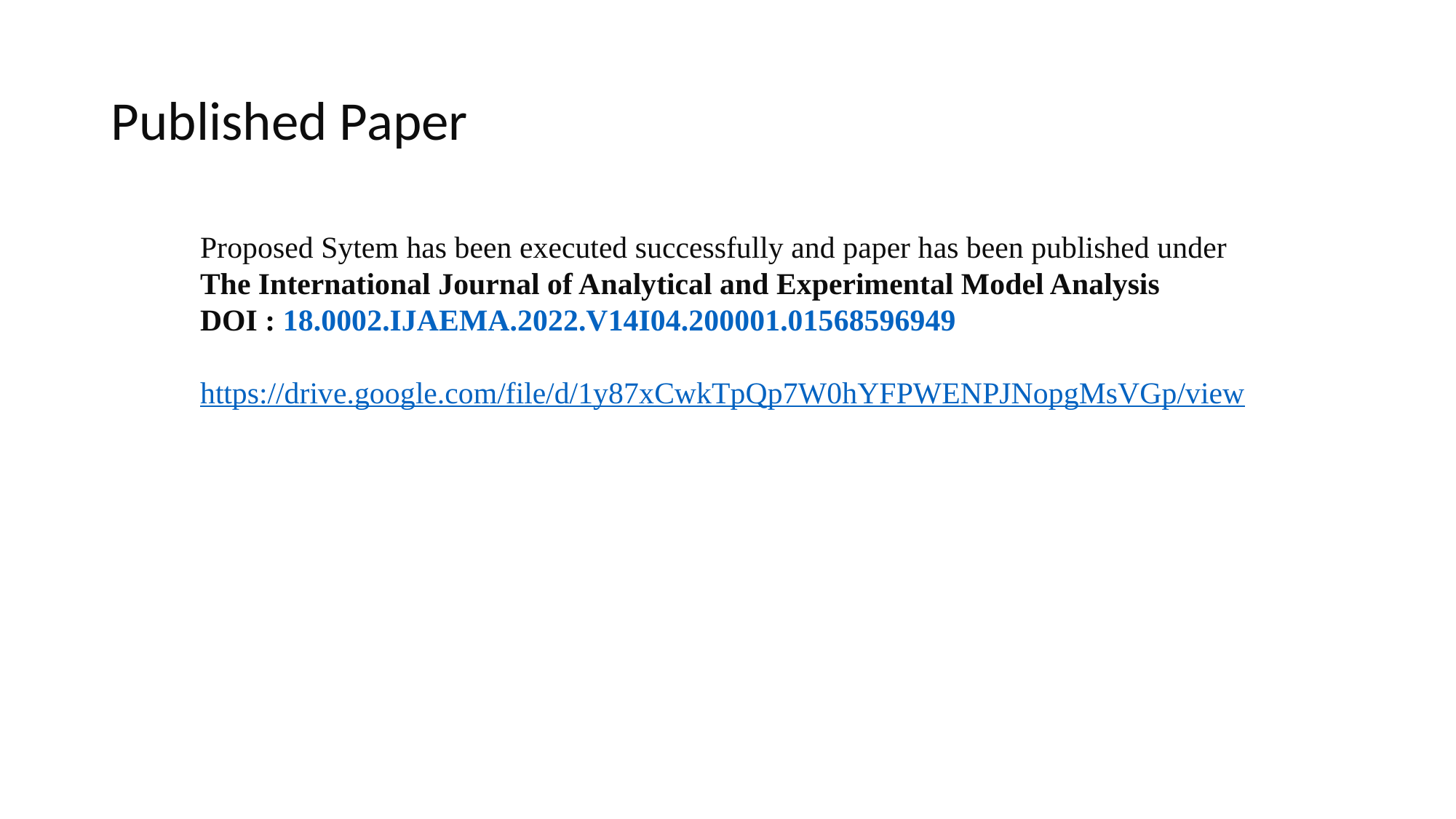

# Published Paper

Proposed Sytem has been executed successfully and paper has been published under   The International Journal of Analytical and Experimental Model Analysis
DOI : 18.0002.IJAEMA.2022.V14I04.200001.01568596949

https://drive.google.com/file/d/1y87xCwkTpQp7W0hYFPWENPJNopgMsVGp/view